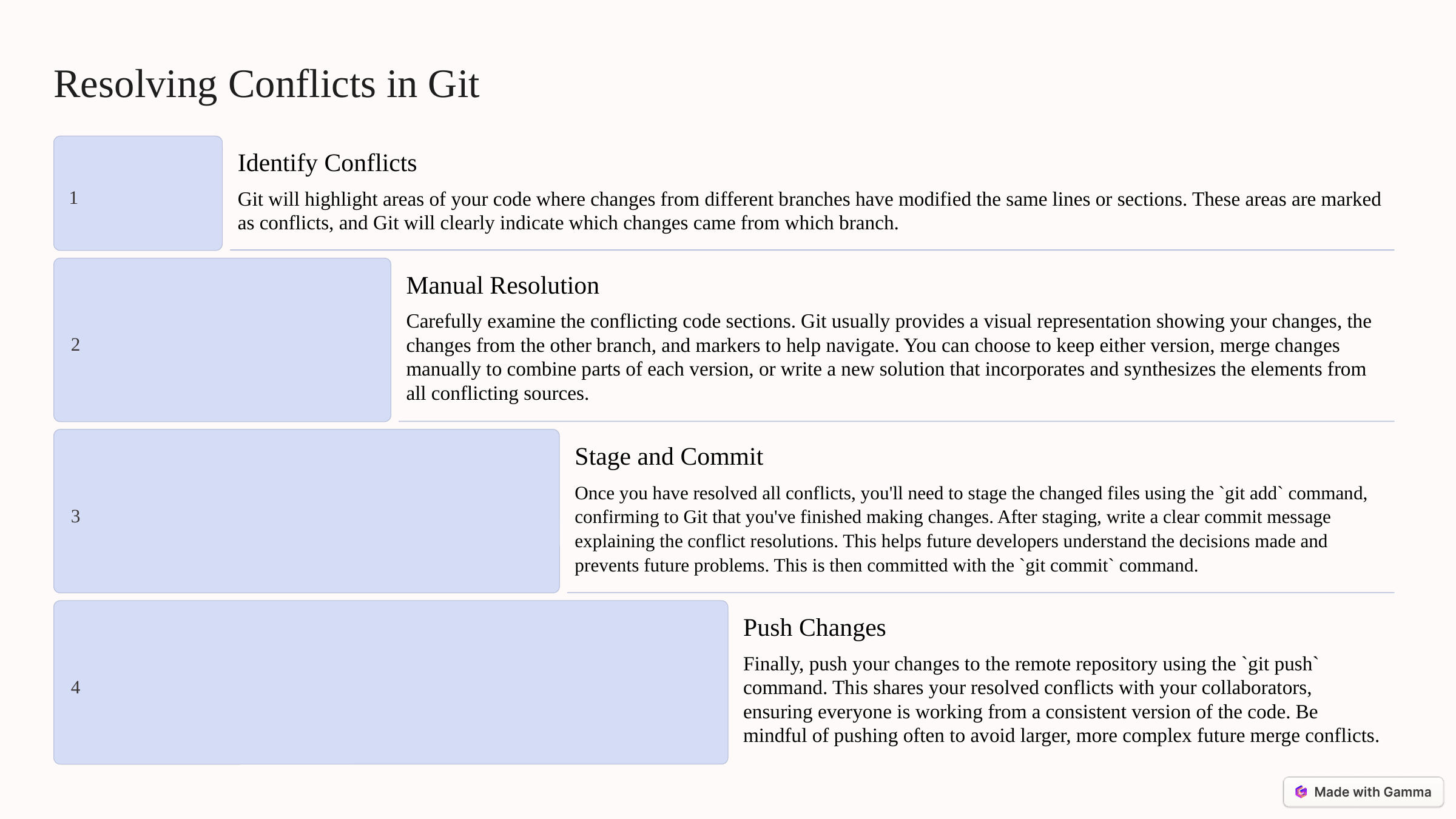

Resolving Conflicts in Git

Identify Conflicts
1
Git will highlight areas of your code where changes from different branches have modified the same lines or sections. These areas are marked as conflicts, and Git will clearly indicate which changes came from which branch.

Manual Resolution
Carefully examine the conflicting code sections. Git usually provides a visual representation showing your changes, the changes from the other branch, and markers to help navigate. You can choose to keep either version, merge changes manually to combine parts of each version, or write a new solution that incorporates and synthesizes the elements from all conflicting sources.
2

Stage and Commit
Once you have resolved all conflicts, you'll need to stage the changed files using the `git add` command, confirming to Git that you've finished making changes. After staging, write a clear commit message explaining the conflict resolutions. This helps future developers understand the decisions made and prevents future problems. This is then committed with the `git commit` command.
3

Push Changes
Finally, push your changes to the remote repository using the `git push` command. This shares your resolved conflicts with your collaborators, ensuring everyone is working from a consistent version of the code. Be mindful of pushing often to avoid larger, more complex future merge conflicts.
4